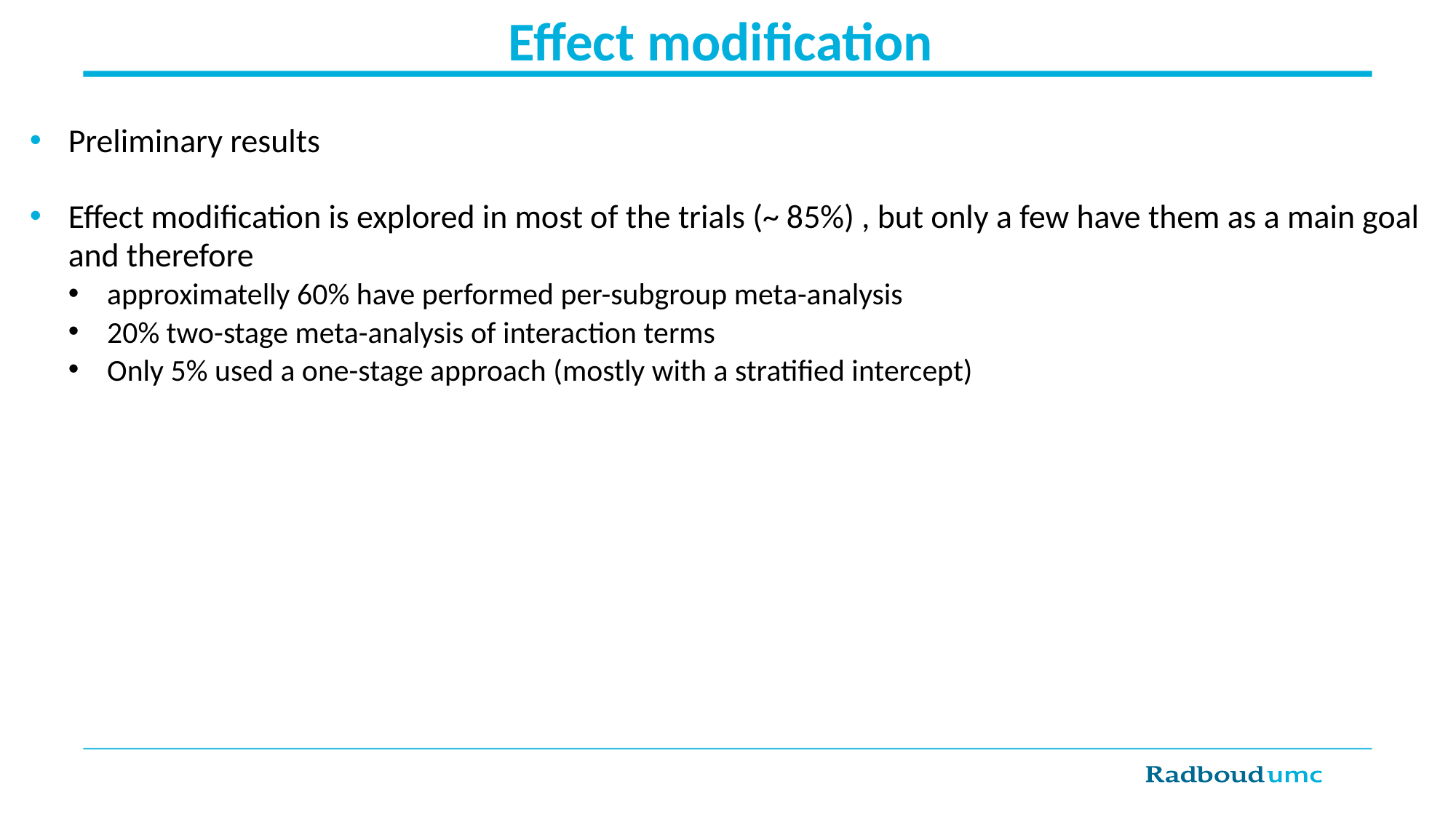

# Effect modification

Preliminary results

Effect modification is explored in most of the trials (~ 85%) , but only a few have them as a main goal and therefore
approximatelly 60% have performed per-subgroup meta-analysis
20% two-stage meta-analysis of interaction terms
Only 5% used a one-stage approach (mostly with a stratified intercept)